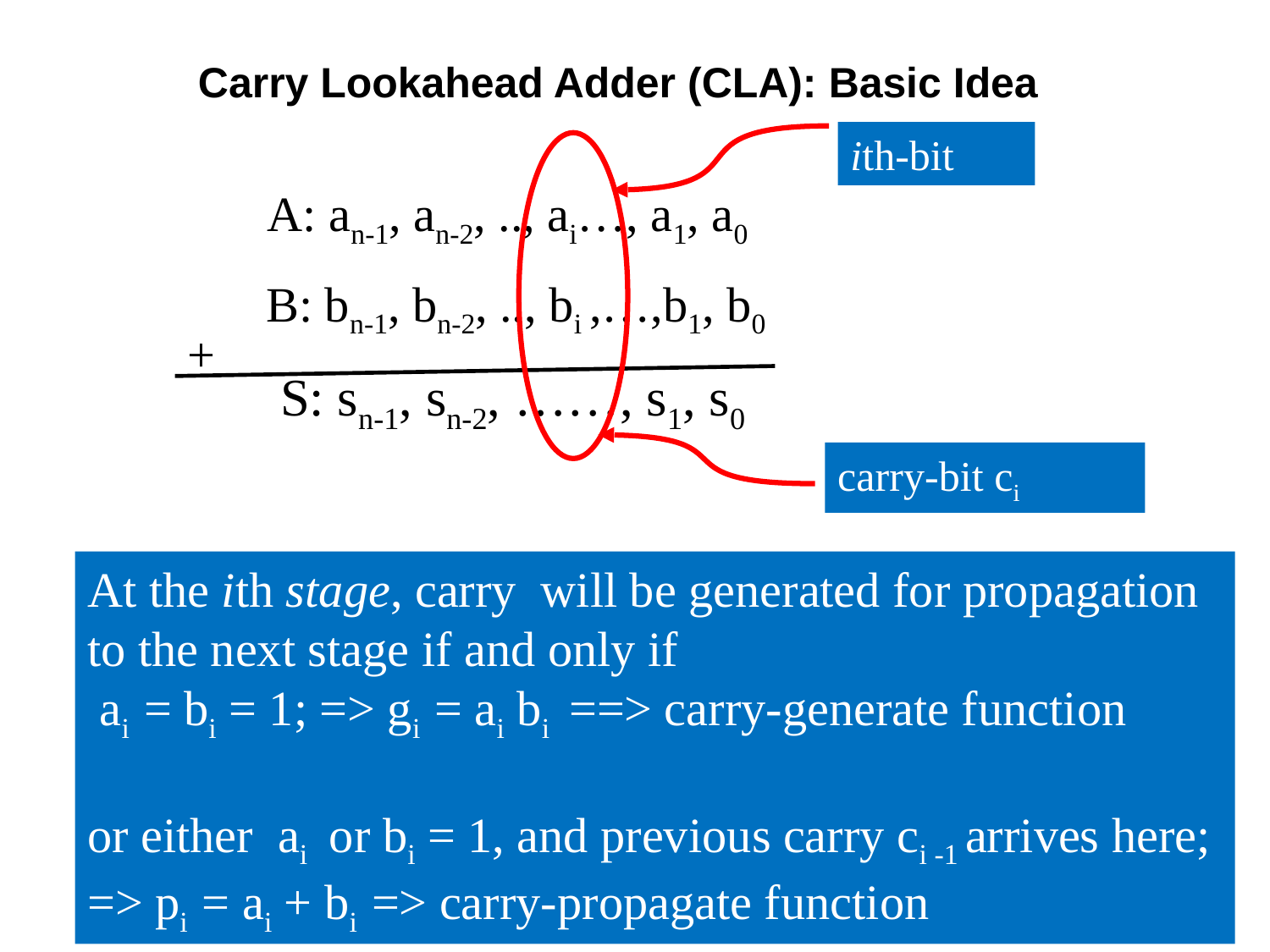

Carry Lookahead Adder (CLA): Basic Idea
ith-bit
A: an-1, an-2, .., ai…, a1, a0

B: bn-1, bn-2, .., bi ,…,b1, b0
+
S: sn-1, sn-2, ……, s1, s0
carry-bit ci
At the ith stage, carry  will be generated for propagation to the next stage if and only if
 ai  = bi = 1; => gi  = ai bi  ==> carry-generate function

or either  ai   or bi = 1, and previous carry ci -1 arrives here;
=> pi  = ai + bi  => carry-propagate function